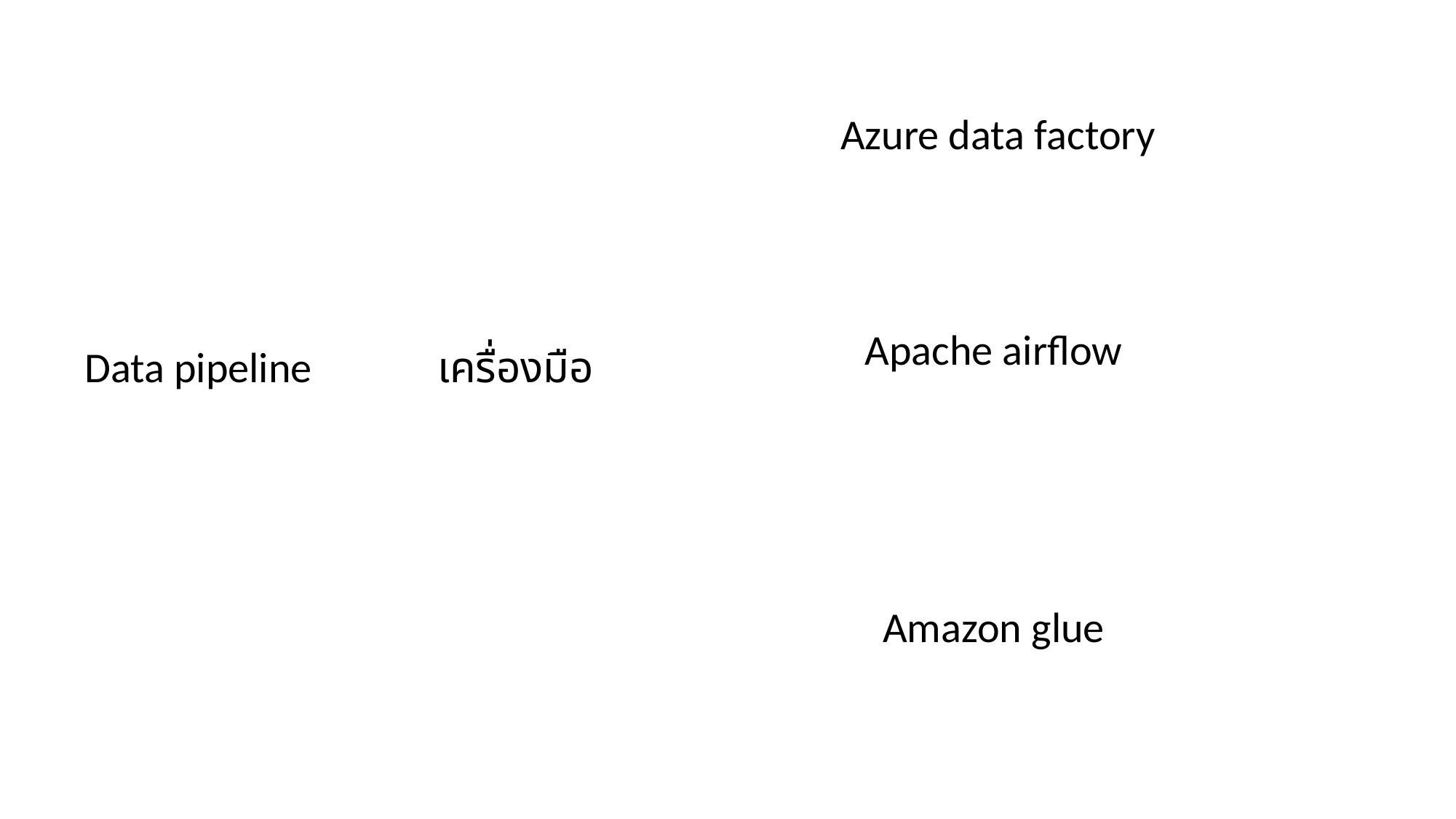

Azure data factory
Apache airflow
Data pipeline
เครื่องมือ
Amazon glue